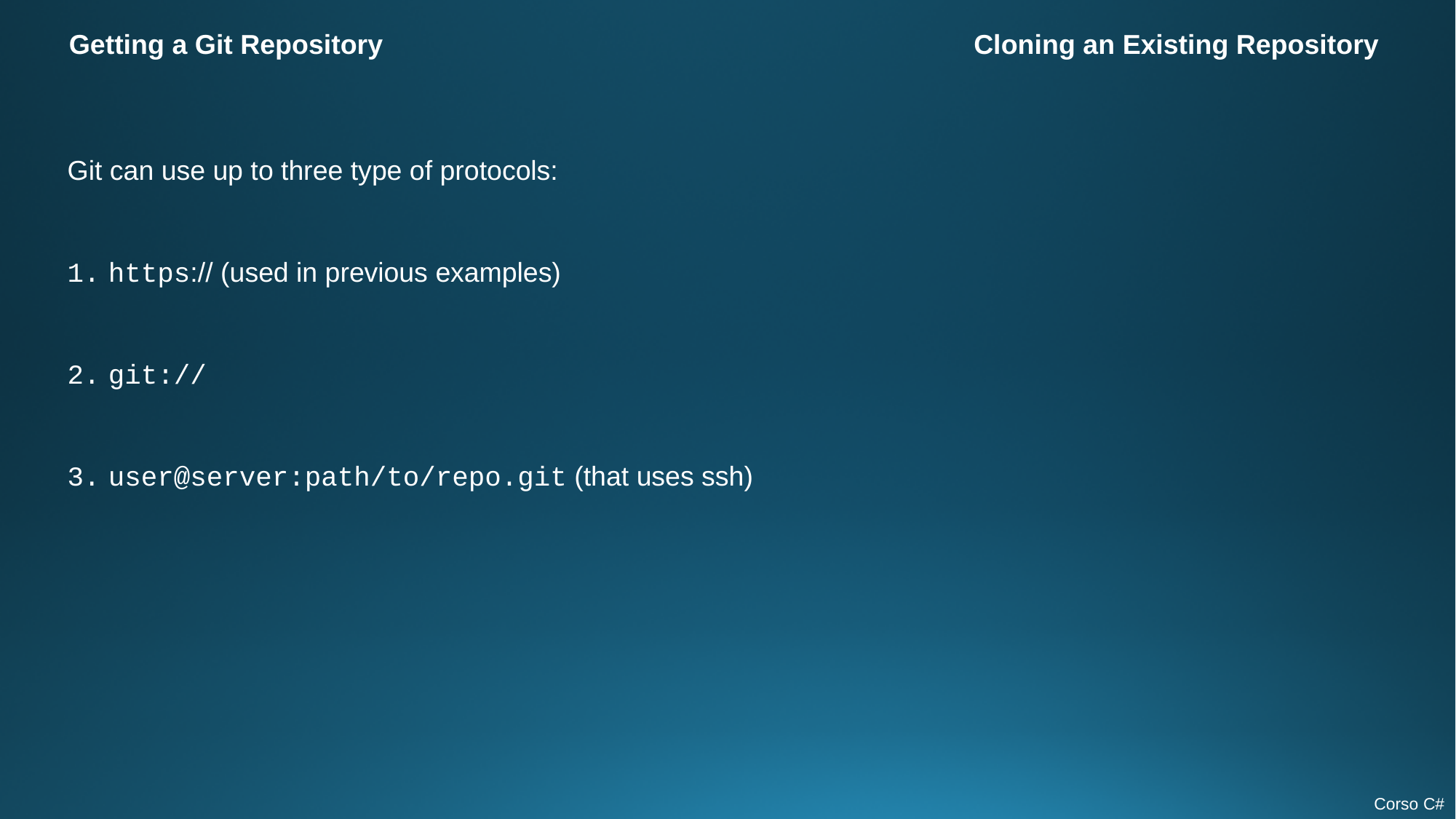

Getting a Git Repository
Cloning an Existing Repository
Git can use up to three type of protocols:
https:// (used in previous examples)
git://
user@server:path/to/repo.git (that uses ssh)
Corso C#